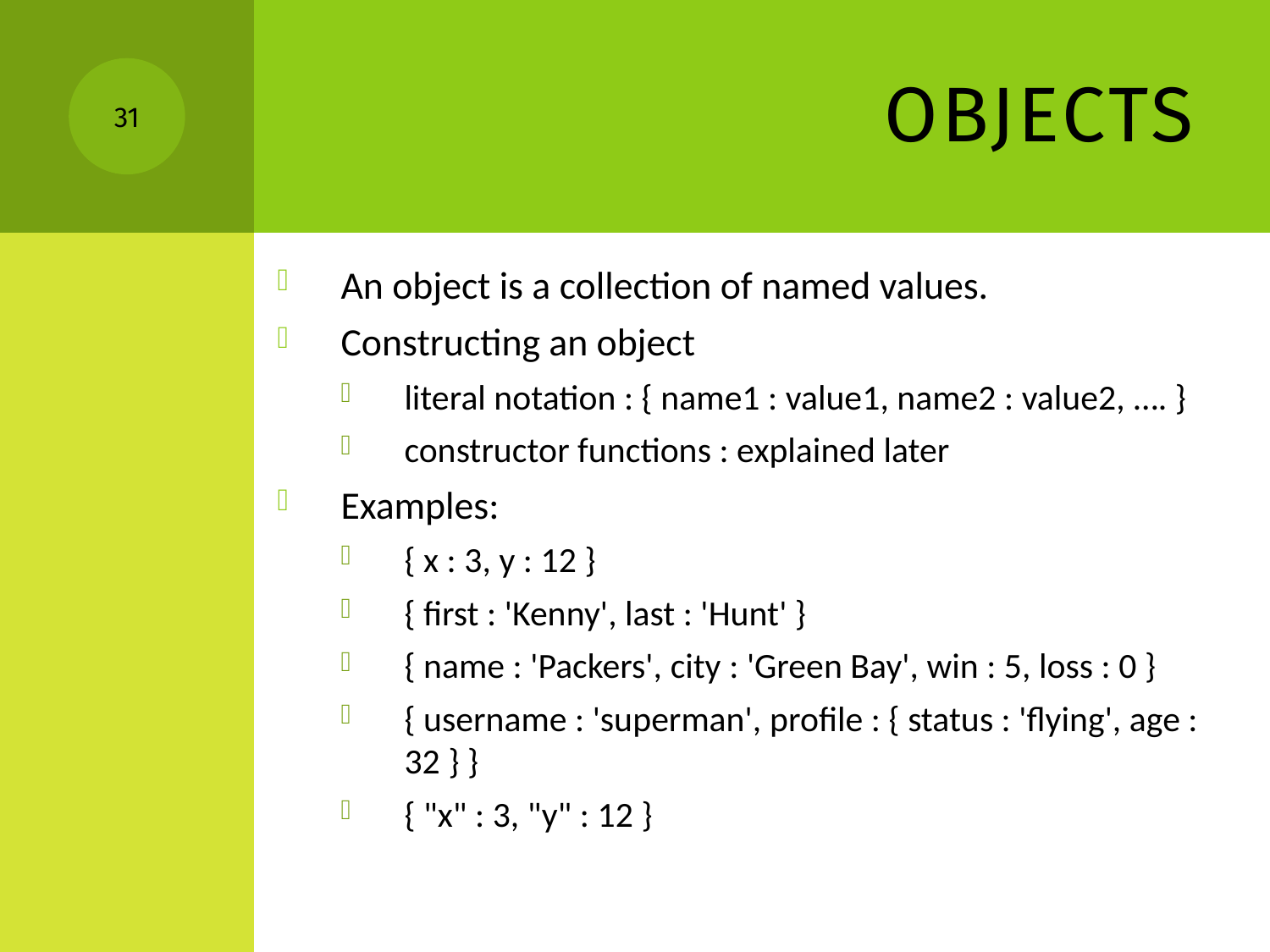

# Objects
31
An object is a collection of named values.
Constructing an object
literal notation : { name1 : value1, name2 : value2, …. }
constructor functions : explained later
Examples:
{ x : 3, y : 12 }
{ first : 'Kenny', last : 'Hunt' }
{ name : 'Packers', city : 'Green Bay', win : 5, loss : 0 }
{ username : 'superman', profile : { status : 'flying', age : 32 } }
{ "x" : 3, "y" : 12 }